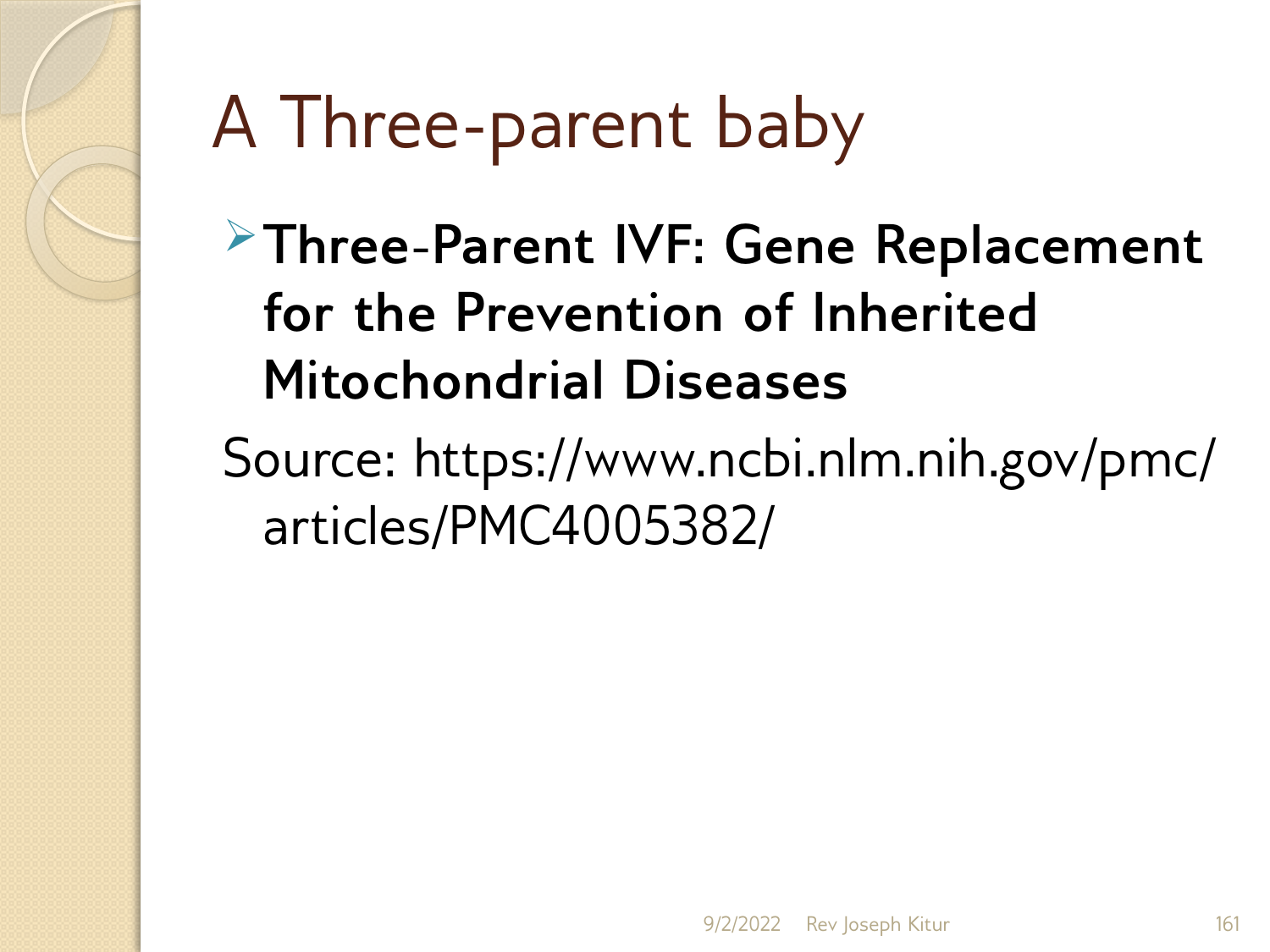

# A Three-parent baby
Three-Parent IVF: Gene Replacement for the Prevention of Inherited Mitochondrial Diseases
Source: https://www.ncbi.nlm.nih.gov/pmc/ articles/PMC4005382/

9/2/2022
Rev Joseph Kitur
161